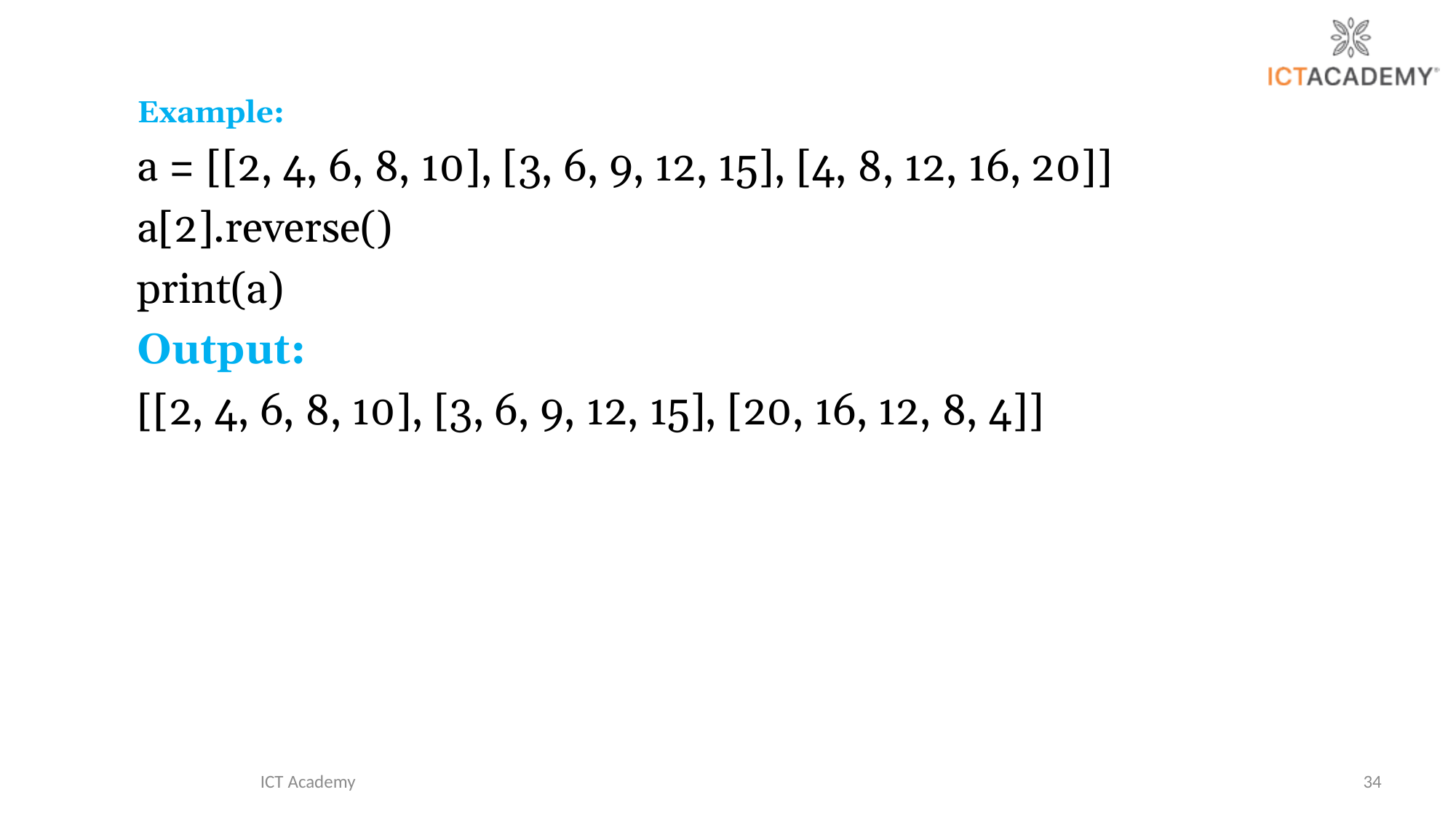

Example:
a = [[2, 4, 6, 8, 10], [3, 6, 9, 12, 15], [4, 8, 12, 16, 20]]
a[2].reverse()
print(a)
Output:
[[2, 4, 6, 8, 10], [3, 6, 9, 12, 15], [20, 16, 12, 8, 4]]

ICT Academy
34